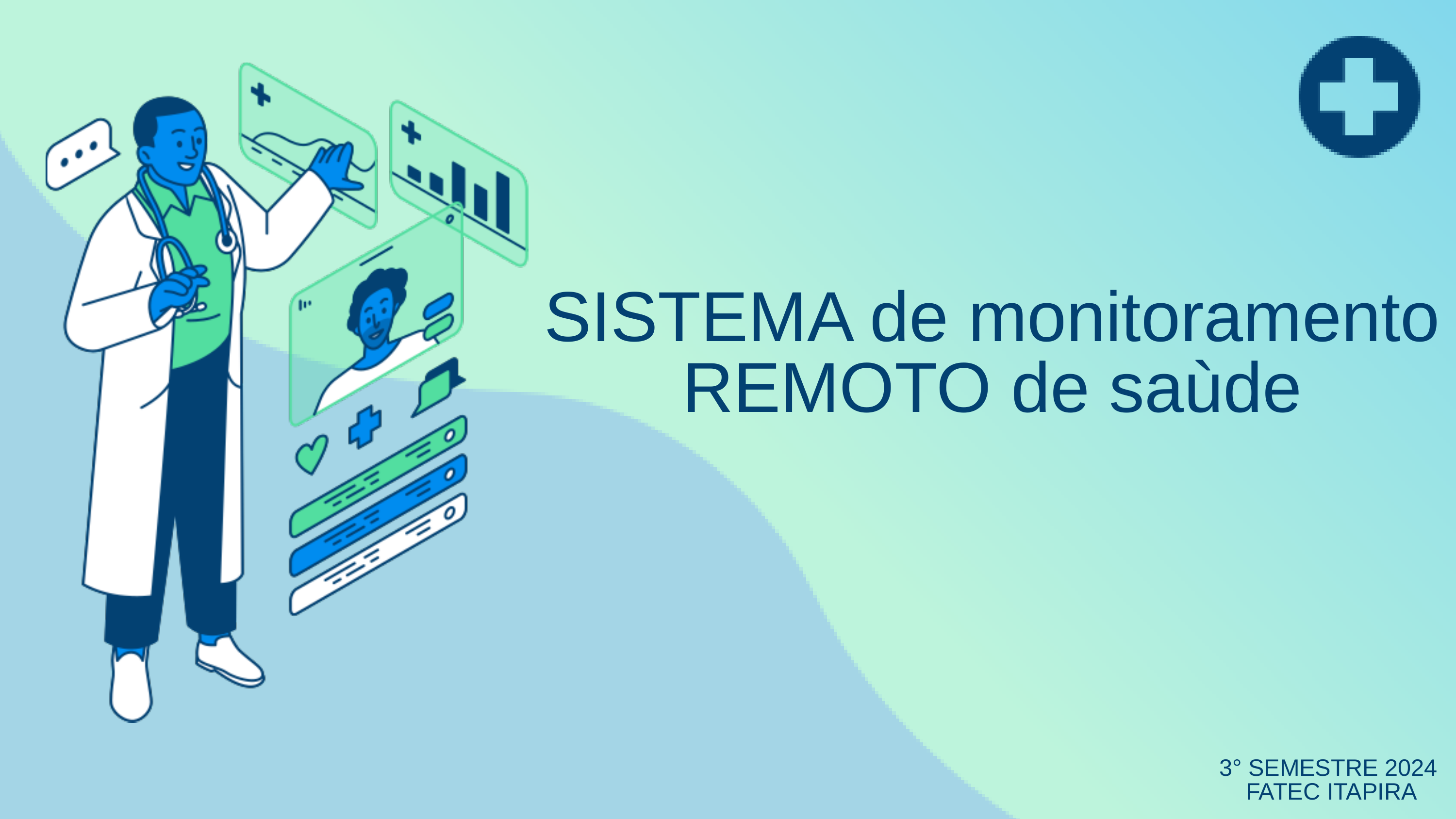

SISTEMA de monitoramento
REMOTO de saùde
3° SEMESTRE 2024
FATEC ITAPIRA